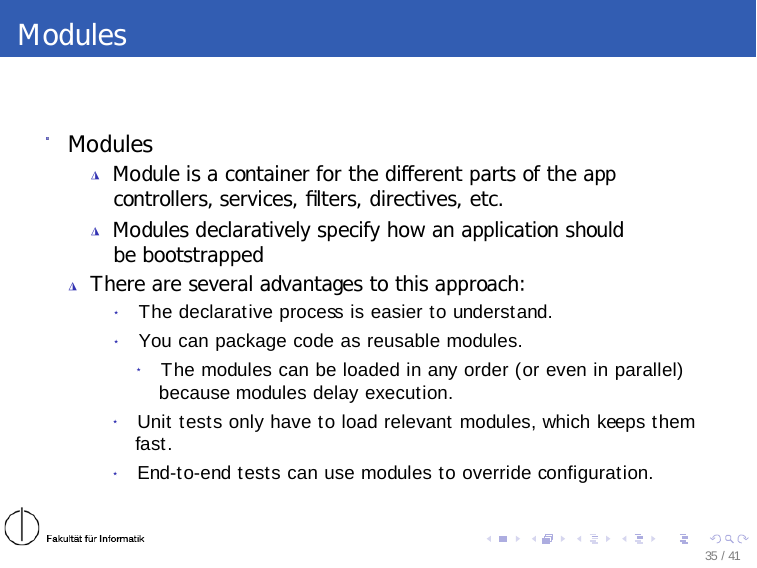

# Modules
Modules
◮   Module is a container for the different parts of the app  controllers, services, filters, directives, etc.
◮   Modules declaratively specify how an application should be bootstrapped
◮   There are several advantages to this approach:
⋆   The declarative process is easier to understand.
⋆   You can package code as reusable modules.
⋆   The modules can be loaded in any order (or even in parallel) because modules delay execution.
⋆   Unit tests only have to load relevant modules, which keeps them fast.
⋆   End-to-end tests can use modules to override configuration.

35 / 41